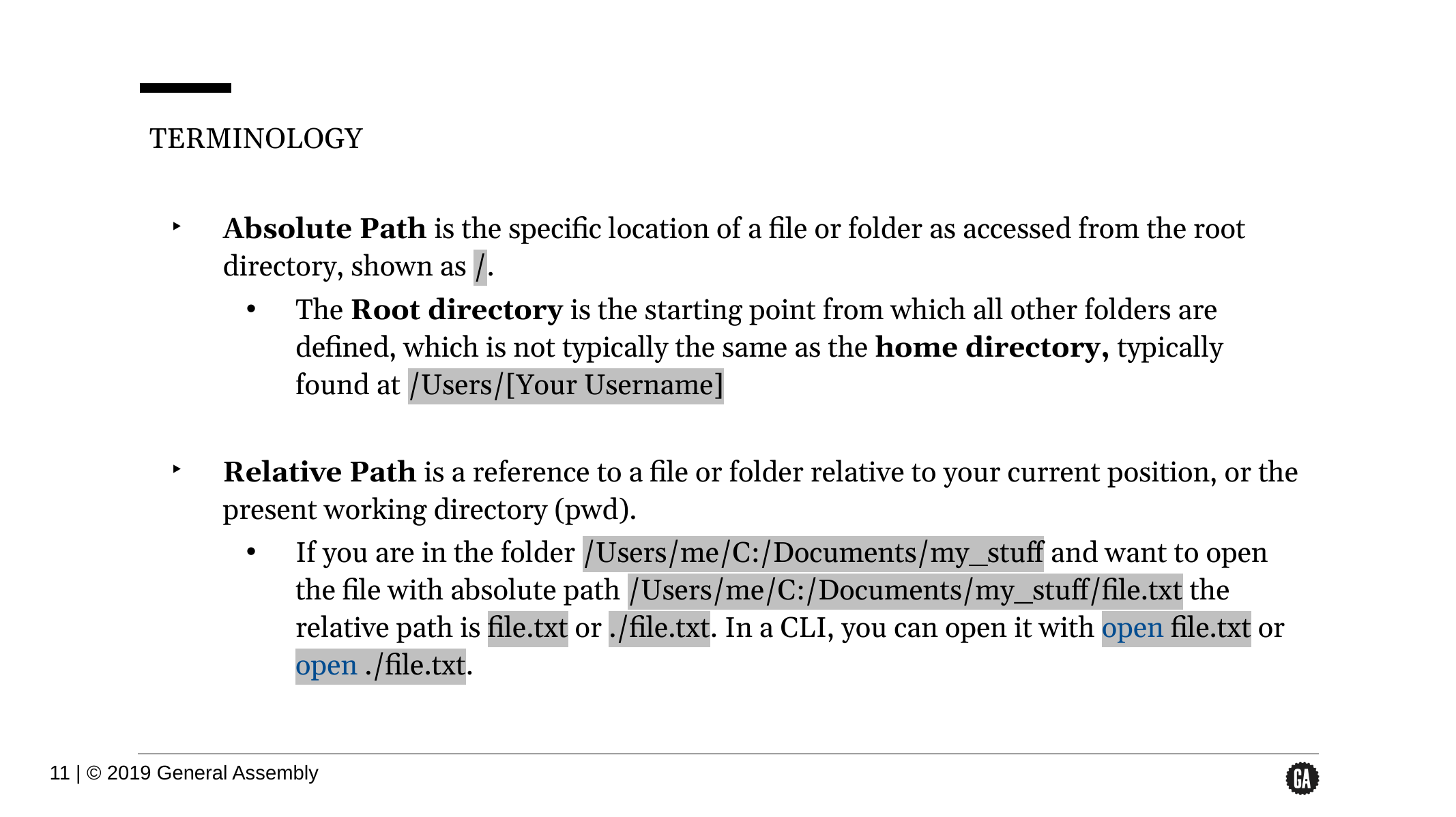

TERMINOLOGY
Absolute Path is the specific location of a file or folder as accessed from the root directory, shown as /.
The Root directory is the starting point from which all other folders are defined, which is not typically the same as the home directory, typically found at /Users/[Your Username]

Relative Path is a reference to a file or folder relative to your current position, or the present working directory (pwd).
If you are in the folder /Users/me/C:/Documents/my_stuff and want to open the file with absolute path /Users/me/C:/Documents/my_stuff/file.txt the relative path is file.txt or ./file.txt. In a CLI, you can open it with open file.txt or open ./file.txt.